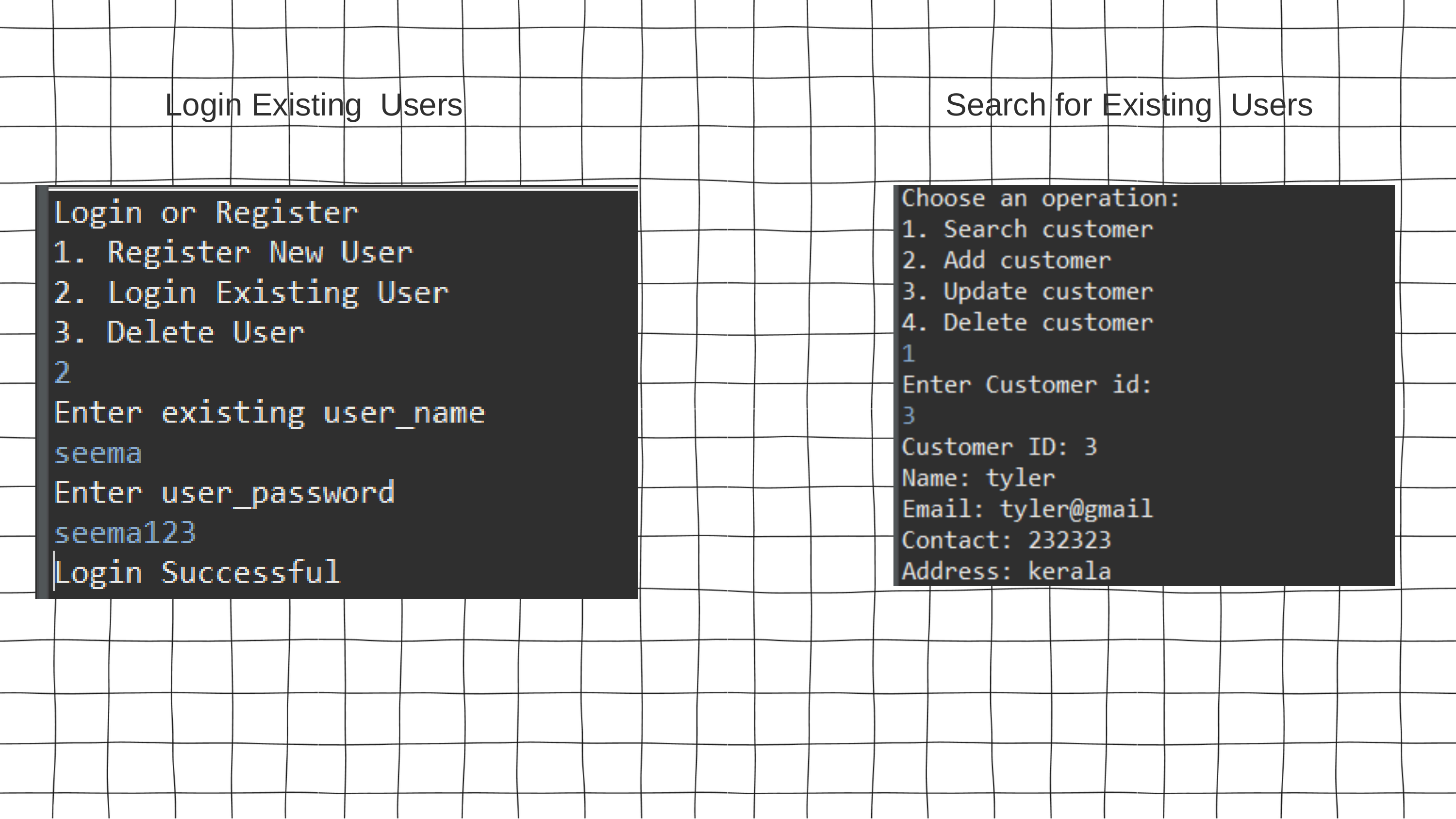

Login Existing  Users
Search for Existing  Users